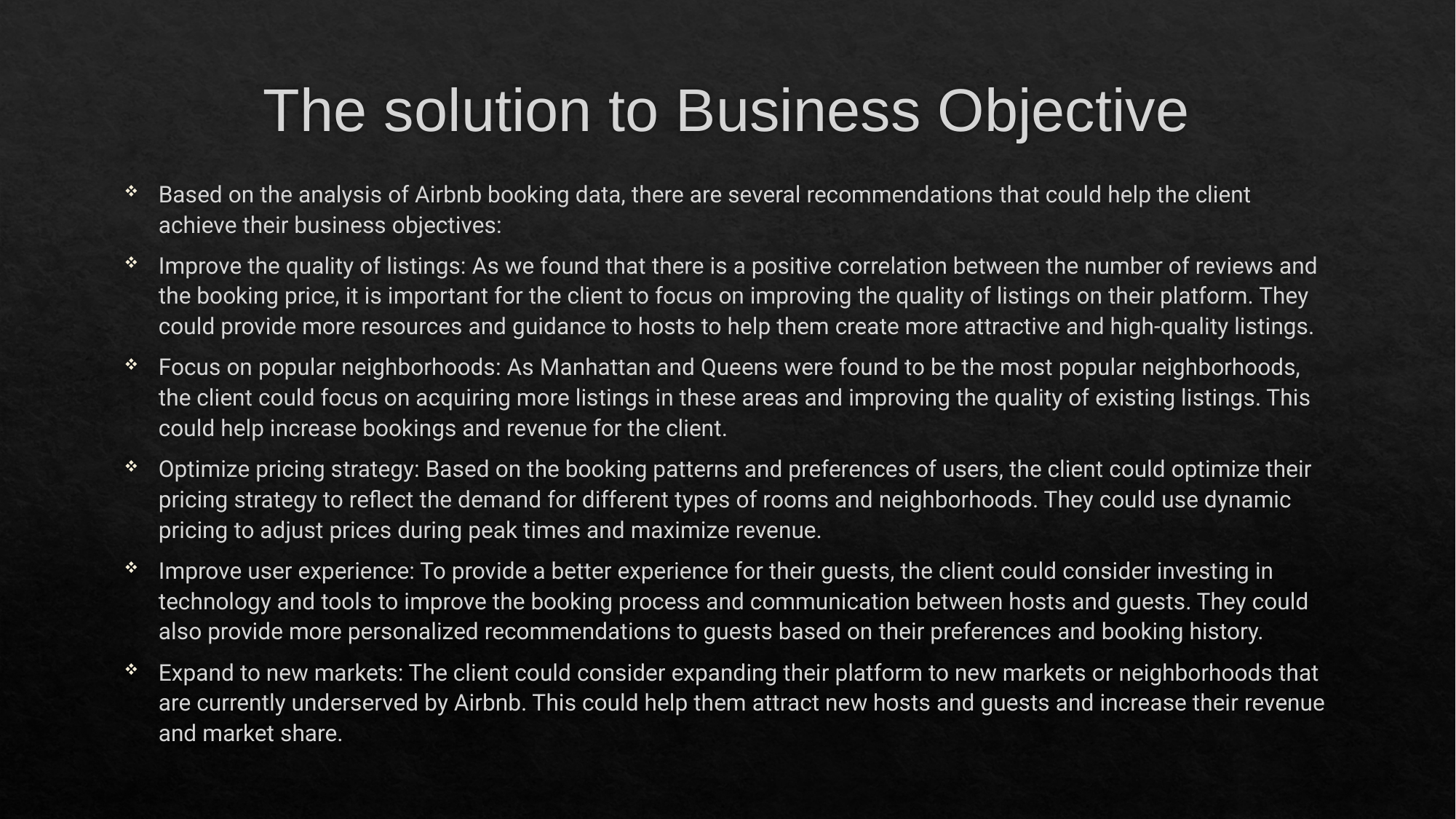

# The solution to Business Objective
Based on the analysis of Airbnb booking data, there are several recommendations that could help the client achieve their business objectives:
Improve the quality of listings: As we found that there is a positive correlation between the number of reviews and the booking price, it is important for the client to focus on improving the quality of listings on their platform. They could provide more resources and guidance to hosts to help them create more attractive and high-quality listings.
Focus on popular neighborhoods: As Manhattan and Queens were found to be the most popular neighborhoods, the client could focus on acquiring more listings in these areas and improving the quality of existing listings. This could help increase bookings and revenue for the client.
Optimize pricing strategy: Based on the booking patterns and preferences of users, the client could optimize their pricing strategy to reflect the demand for different types of rooms and neighborhoods. They could use dynamic pricing to adjust prices during peak times and maximize revenue.
Improve user experience: To provide a better experience for their guests, the client could consider investing in technology and tools to improve the booking process and communication between hosts and guests. They could also provide more personalized recommendations to guests based on their preferences and booking history.
Expand to new markets: The client could consider expanding their platform to new markets or neighborhoods that are currently underserved by Airbnb. This could help them attract new hosts and guests and increase their revenue and market share.